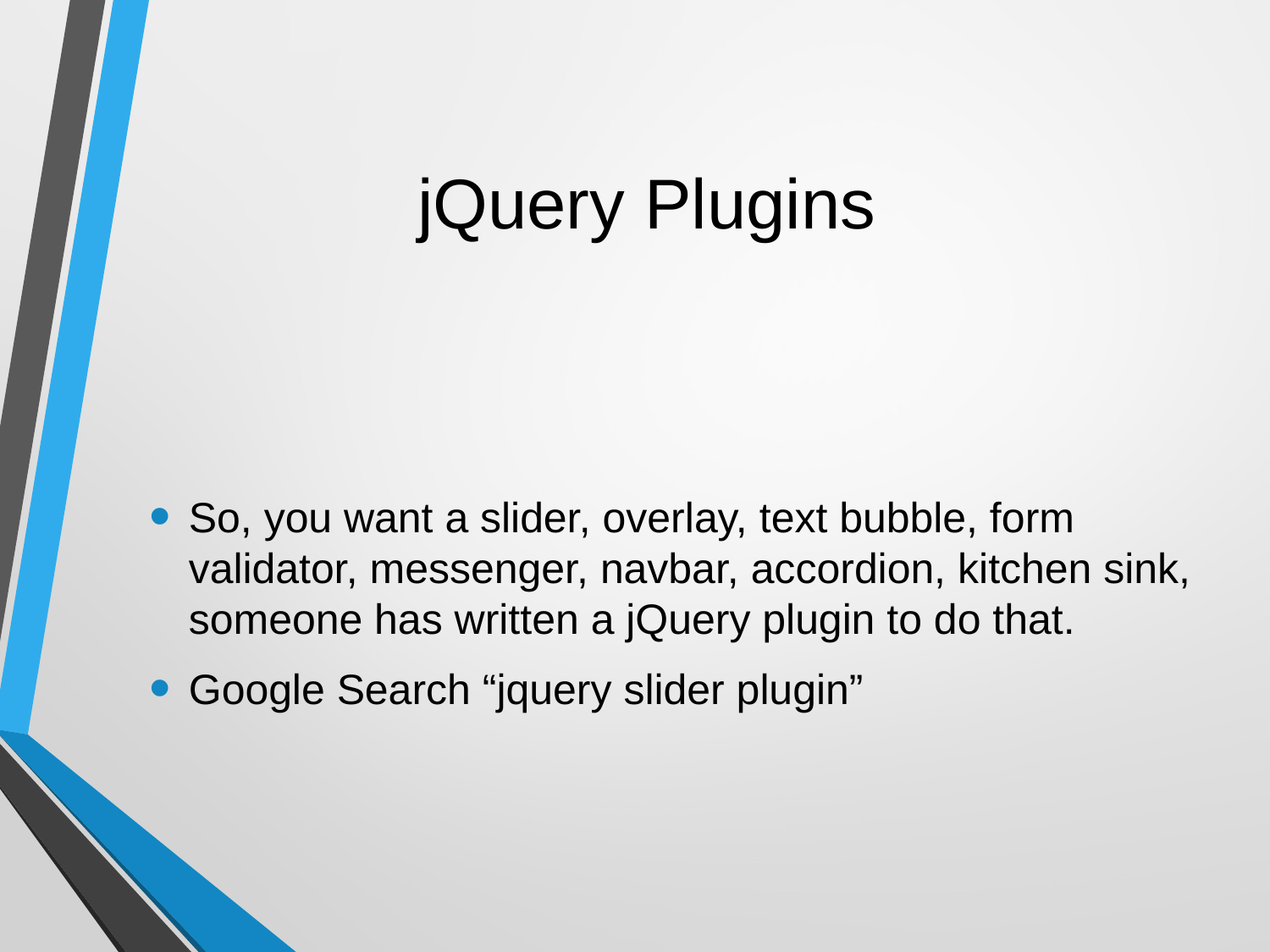

# jQuery Plugins
So, you want a slider, overlay, text bubble, form validator, messenger, navbar, accordion, kitchen sink, someone has written a jQuery plugin to do that.
Google Search “jquery slider plugin”